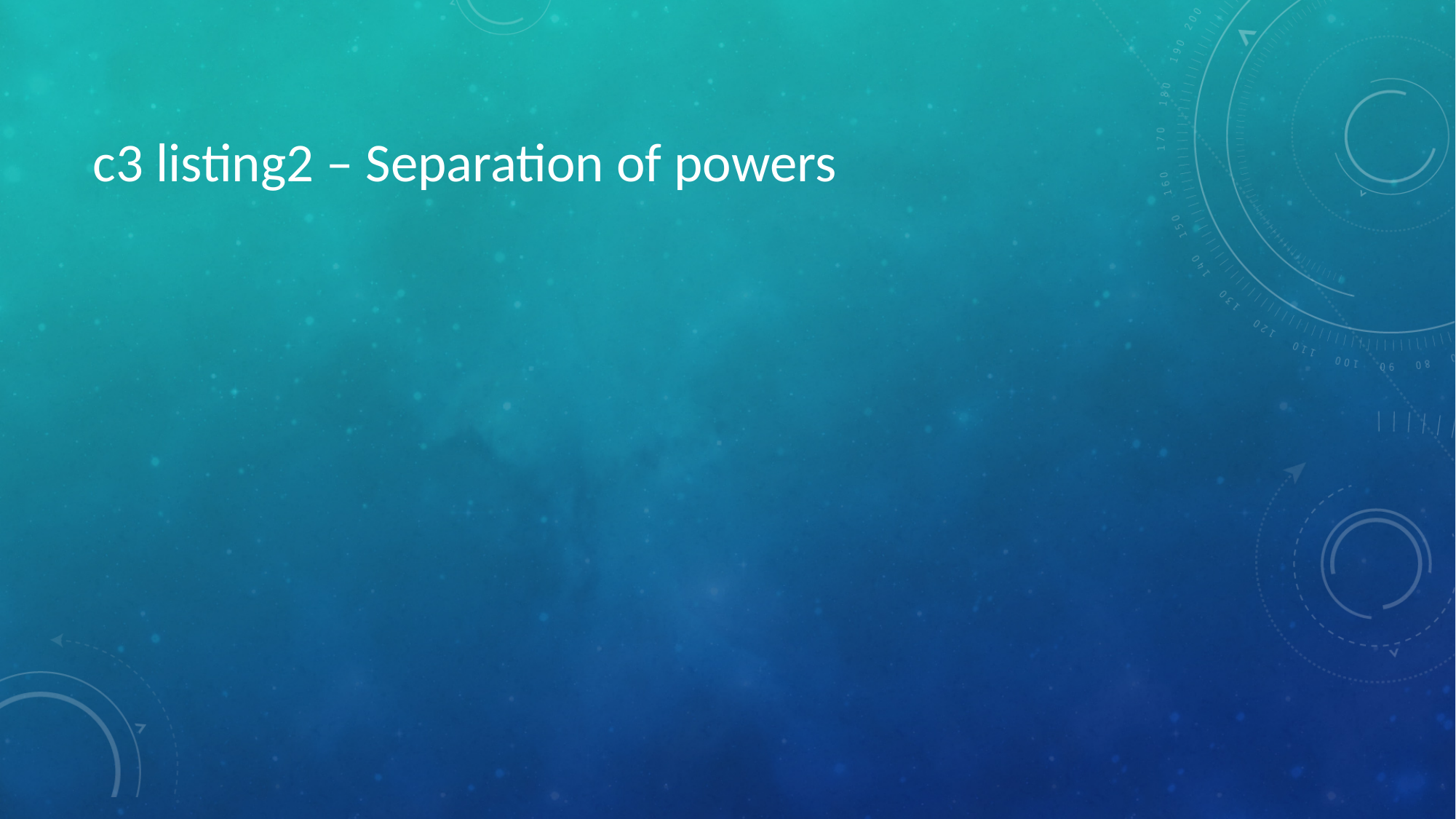

# c3 listing2 – Separation of powers